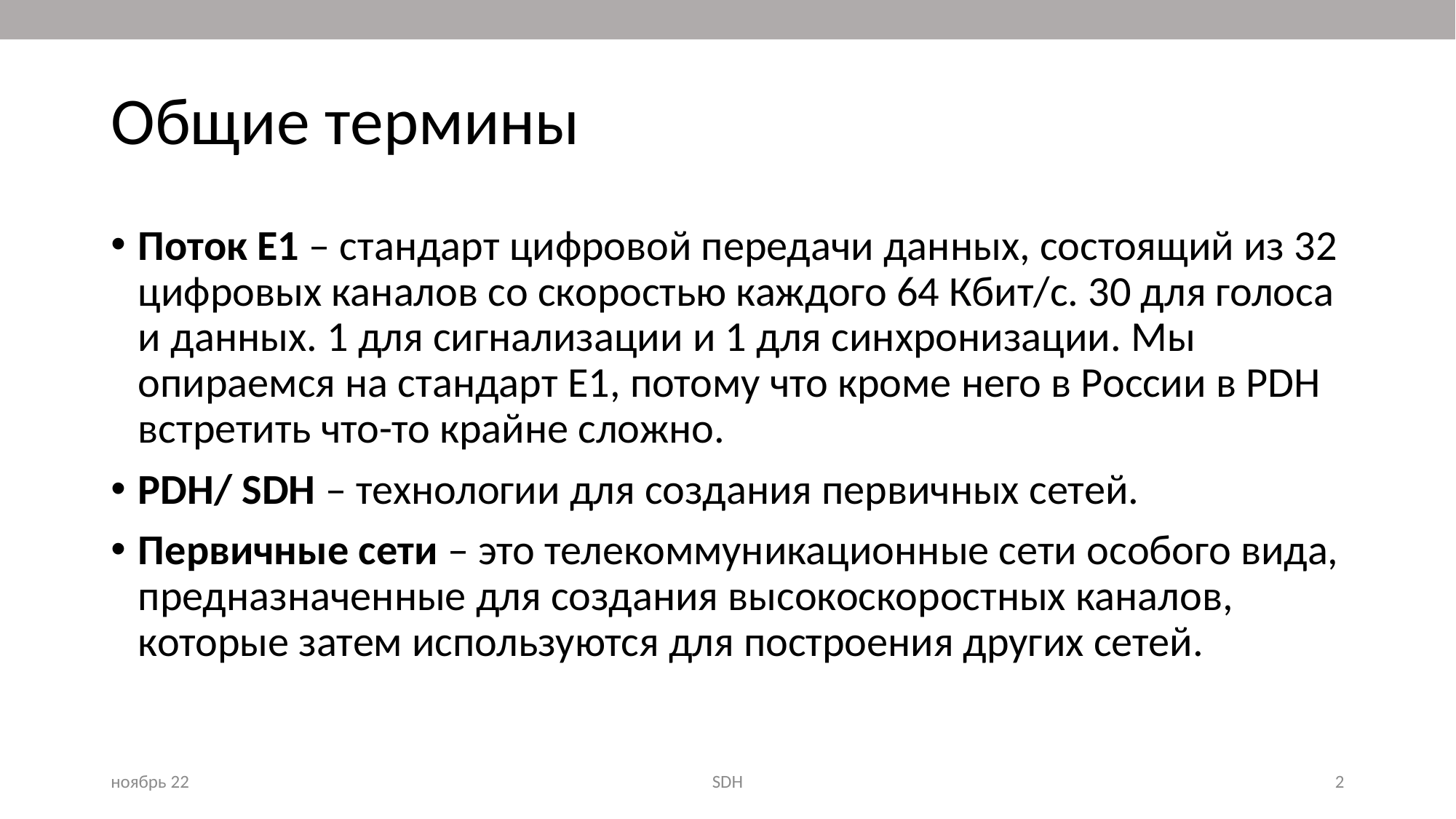

# Общие термины
Поток E1 – стандарт цифровой передачи данных, состоящий из 32 цифровых каналов со скоростью каждого 64 Кбит/с. 30 для голоса и данных. 1 для сигнализации и 1 для синхронизации. Мы опираемся на стандарт E1, потому что кроме него в России в PDH встретить что-то крайне сложно.
PDH/ SDH – технологии для создания первичных сетей.
Первичные сети – это телекоммуникационные сети особого вида, предназначенные для создания высокоскоростных каналов, которые затем используются для построения других сетей.
ноябрь 22
SDH
2